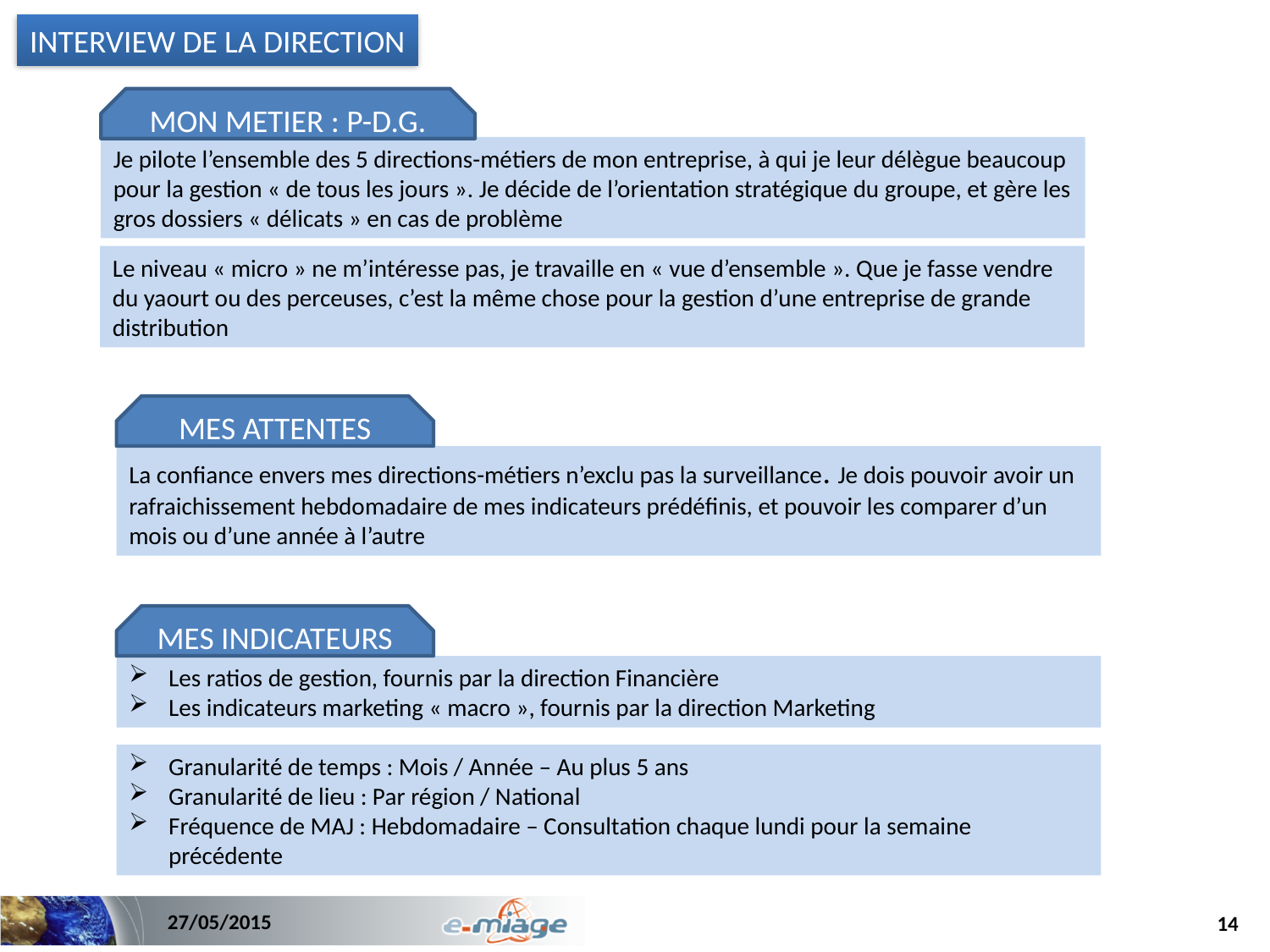

INTERVIEW DE LA DIRECTION
MON METIER : P-D.G.
Je pilote l’ensemble des 5 directions-métiers de mon entreprise, à qui je leur délègue beaucoup pour la gestion « de tous les jours ». Je décide de l’orientation stratégique du groupe, et gère les gros dossiers « délicats » en cas de problème
Le niveau « micro » ne m’intéresse pas, je travaille en « vue d’ensemble ». Que je fasse vendre du yaourt ou des perceuses, c’est la même chose pour la gestion d’une entreprise de grande distribution
MES ATTENTES
La confiance envers mes directions-métiers n’exclu pas la surveillance. Je dois pouvoir avoir un rafraichissement hebdomadaire de mes indicateurs prédéfinis, et pouvoir les comparer d’un mois ou d’une année à l’autre
MES INDICATEURS
Les ratios de gestion, fournis par la direction Financière
Les indicateurs marketing « macro », fournis par la direction Marketing
Granularité de temps : Mois / Année – Au plus 5 ans
Granularité de lieu : Par région / National
Fréquence de MAJ : Hebdomadaire – Consultation chaque lundi pour la semaine précédente